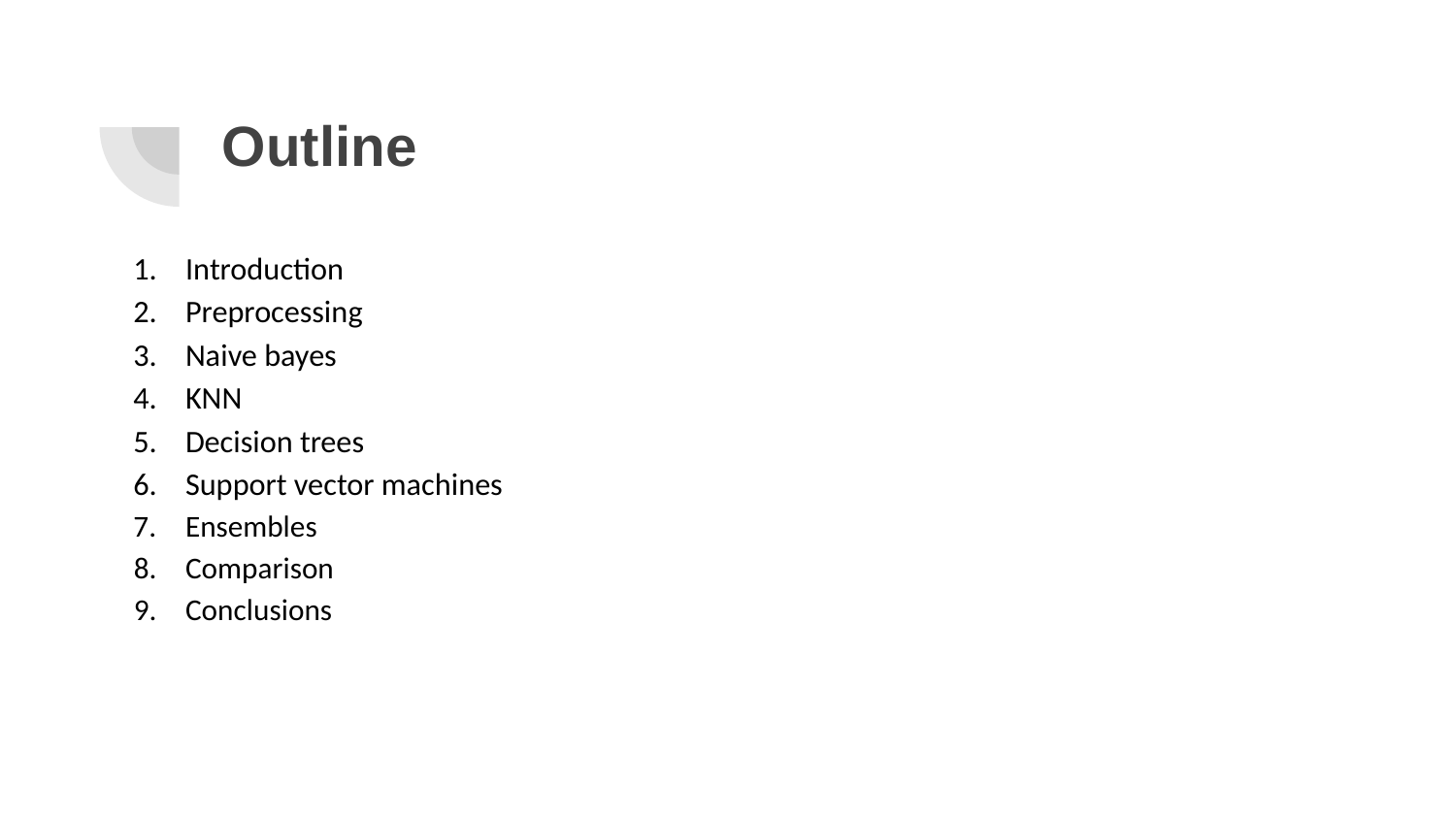

# Outline
Introduction
Preprocessing
Naive bayes
KNN
Decision trees
Support vector machines
Ensembles
Comparison
Conclusions